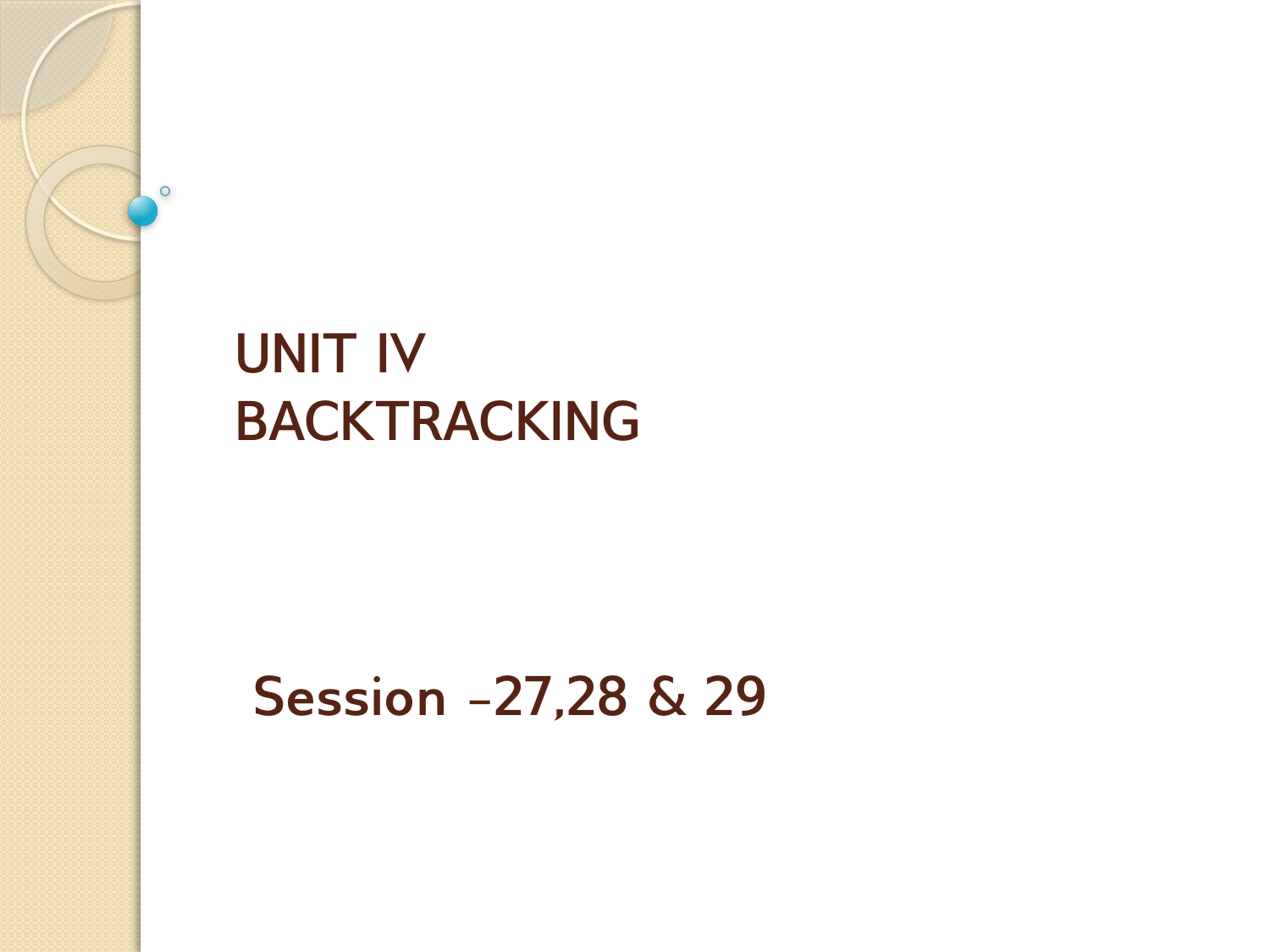

# UNIT IV BACKTRACKING
Session –27,28 & 29